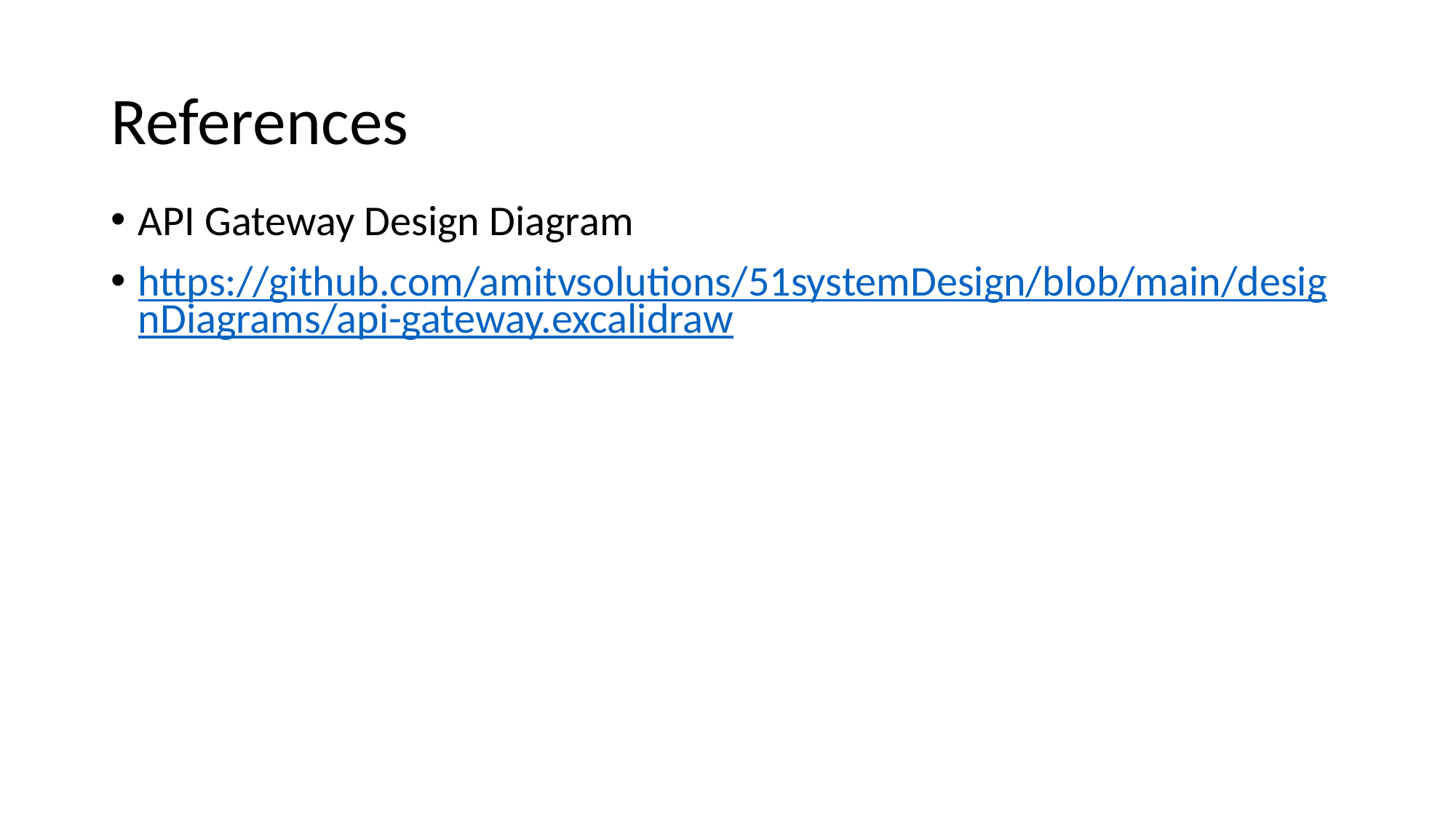

# References
API Gateway Design Diagram
https://github.com/amitvsolutions/51systemDesign/blob/main/designDiagrams/api-gateway.excalidraw